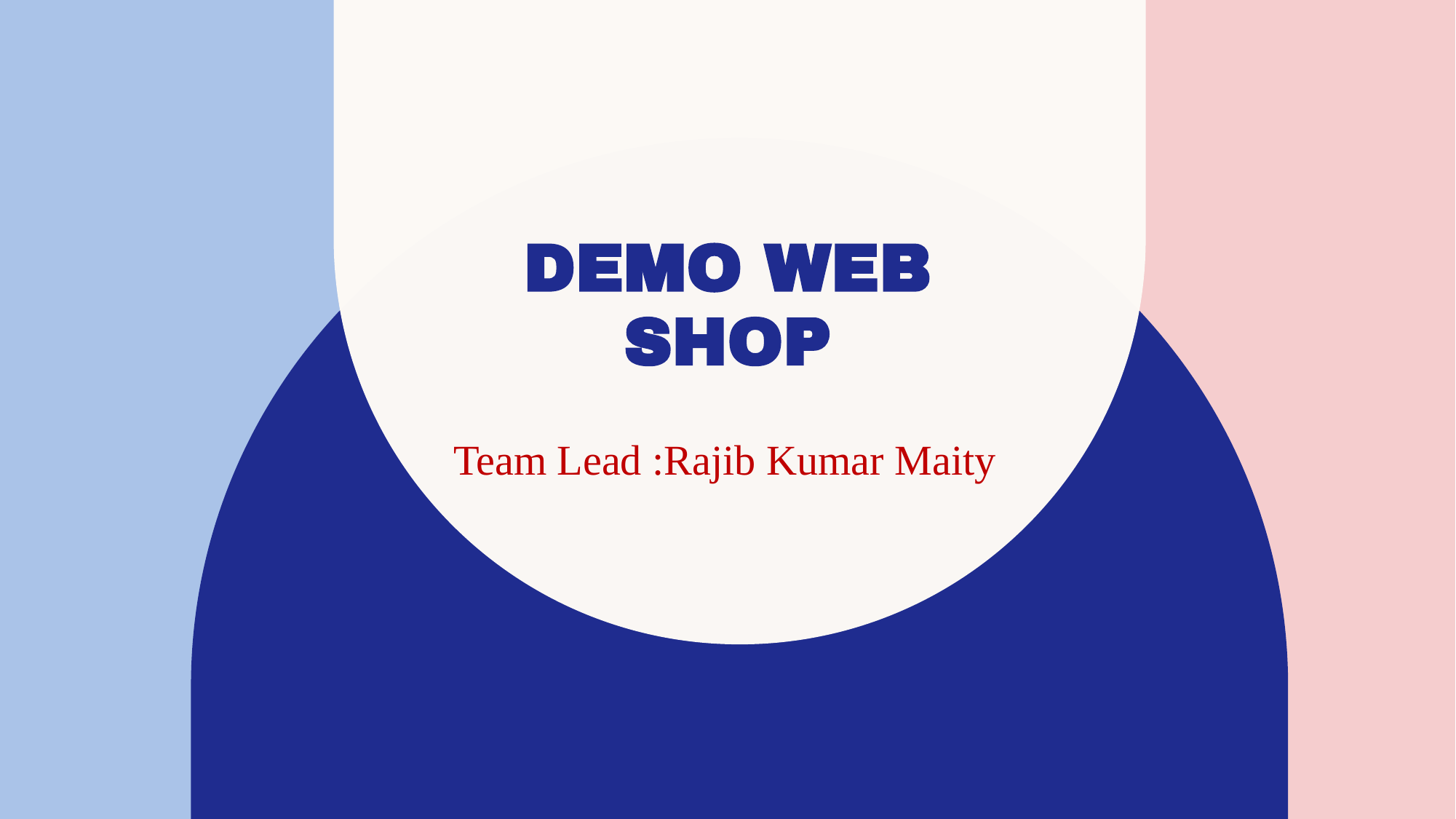

# Demo Web Shop

Team Lead :Rajib Kumar Maity